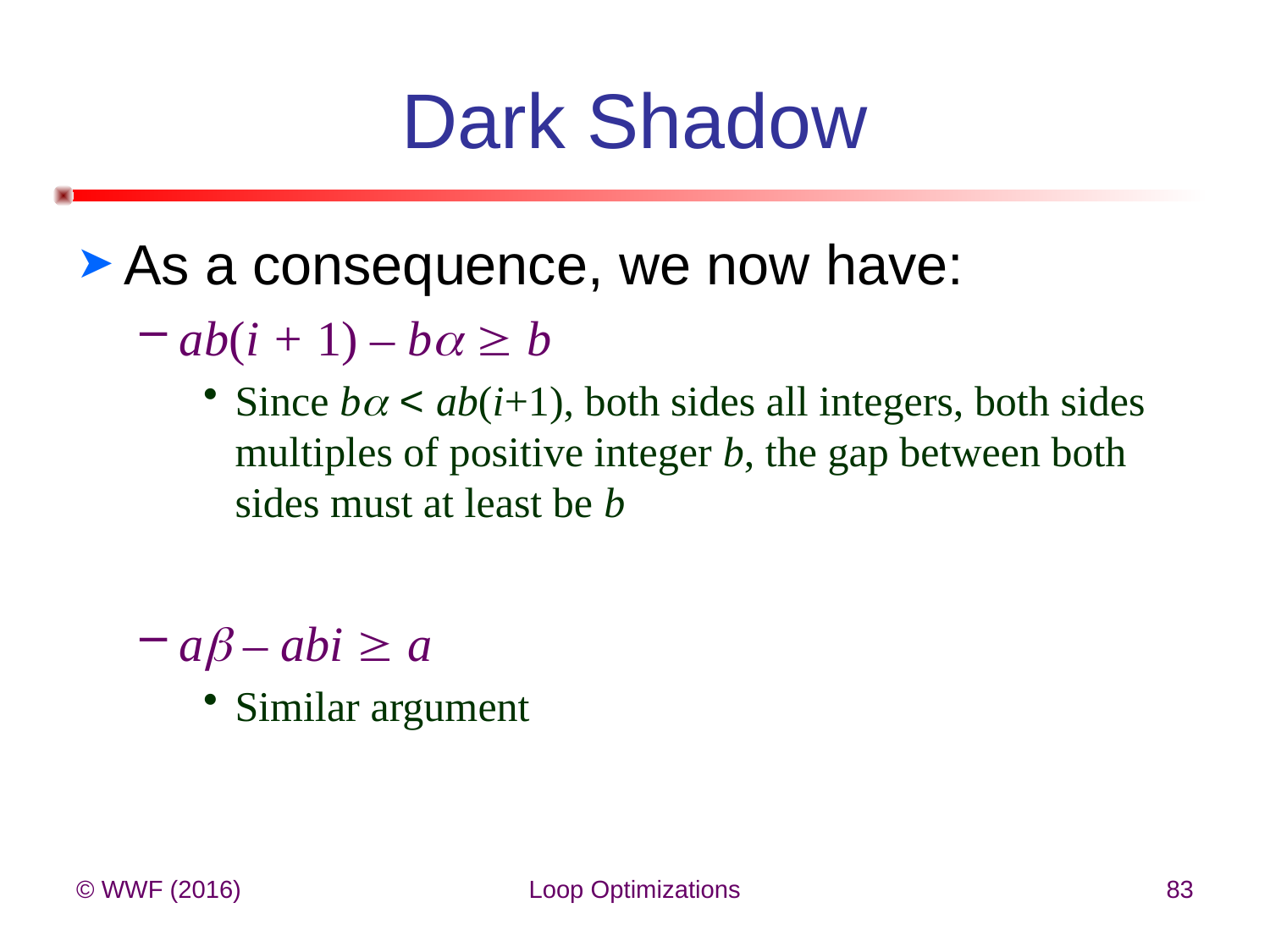

# Dark Shadow
As a consequence, we now have:
ab(i + 1) – bα ≥ b
Since bα < ab(i+1), both sides all integers, both sides multiples of positive integer b, the gap between both sides must at least be b

aβ – abi ≥ a
Similar argument
© WWF (2016)
Loop Optimizations
83